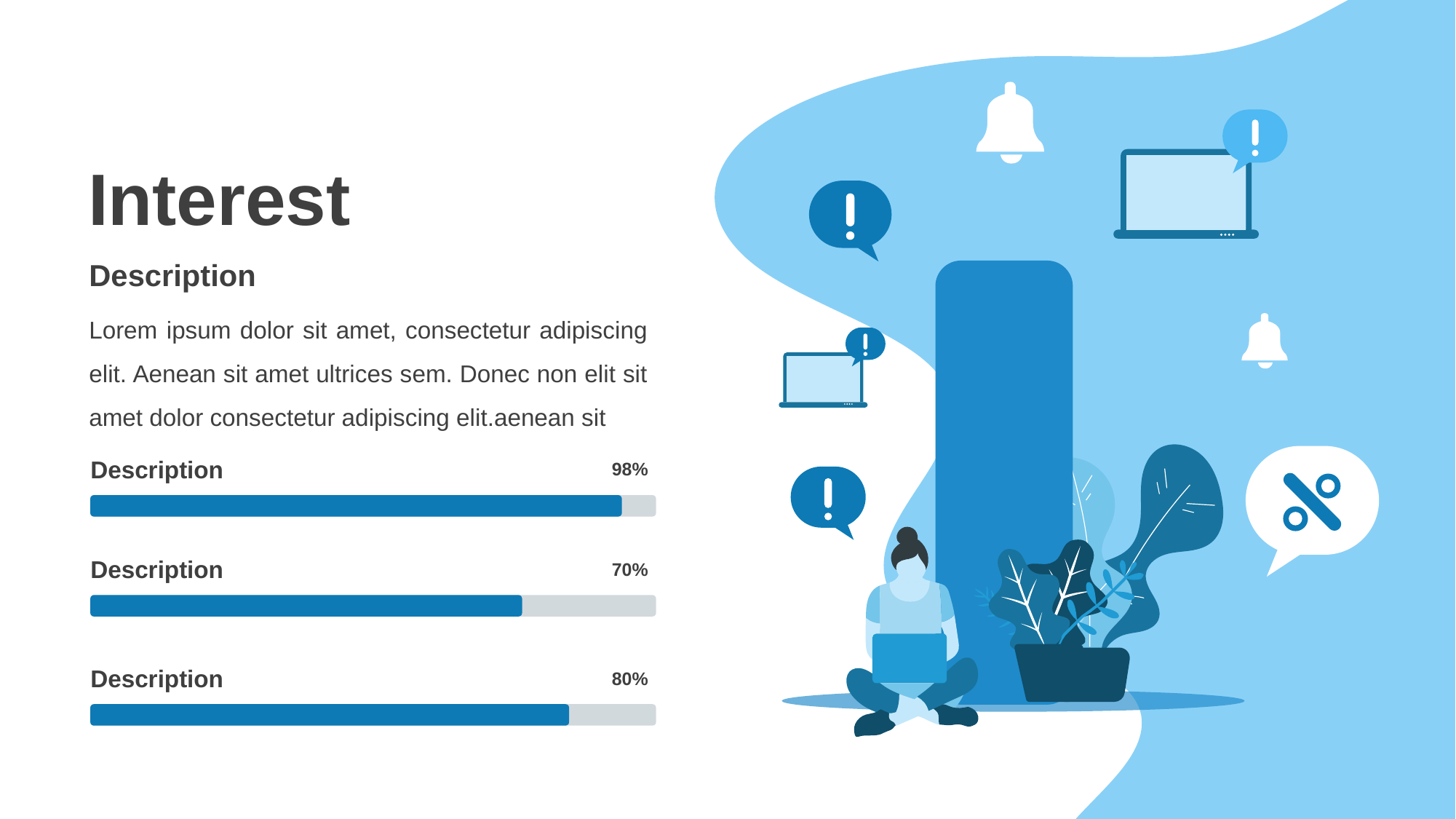

# Interest
Description
Lorem ipsum dolor sit amet, consectetur adipiscing elit. Aenean sit amet ultrices sem. Donec non elit sit amet dolor consectetur adipiscing elit.aenean sit
Description
98%

Description
70%

Description
80%